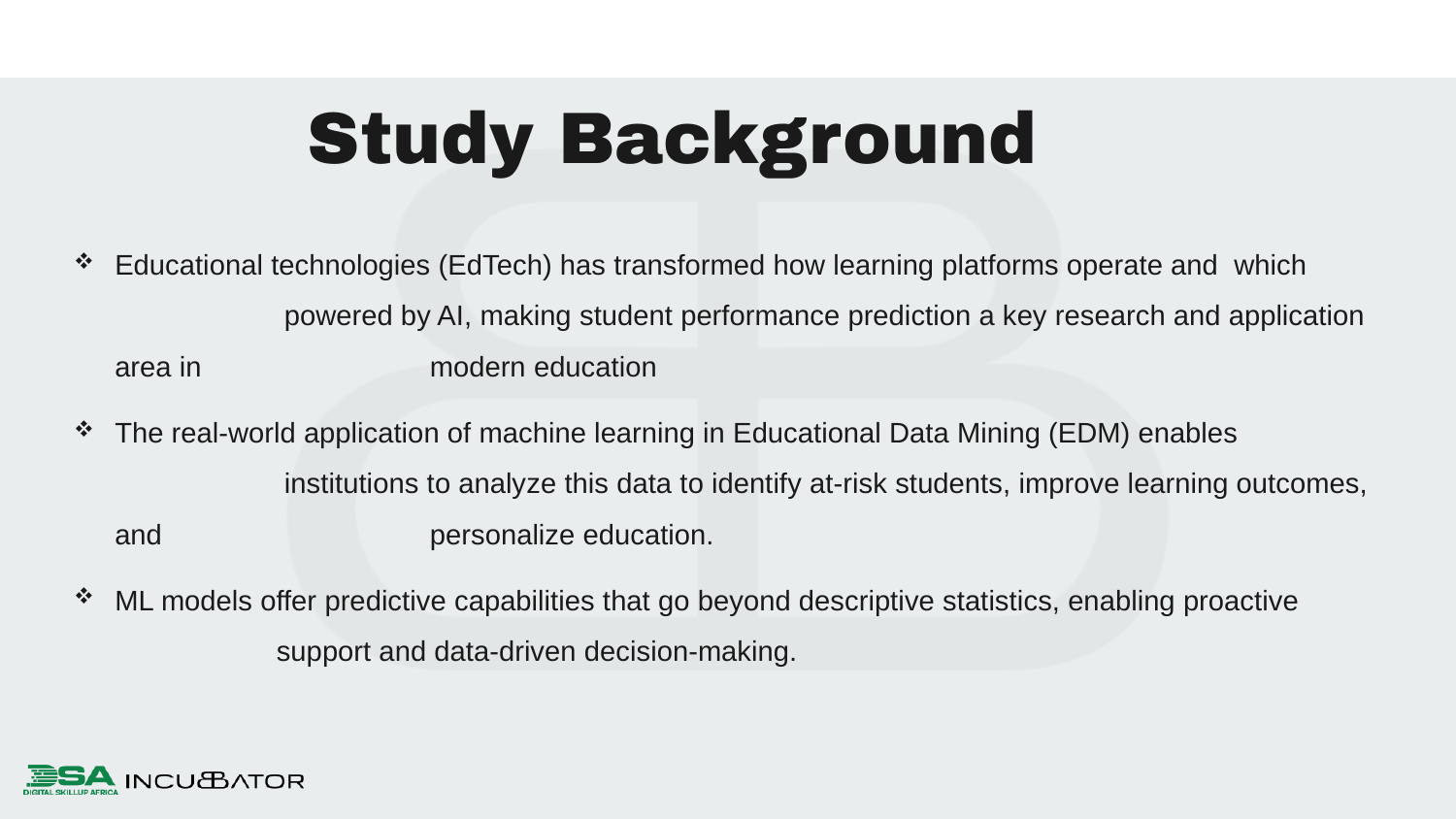

Study Background
Educational technologies (EdTech) has transformed how learning platforms operate and  which  	   powered by AI, making student performance prediction a key research and application area in         	   modern education
The real-world application of machine learning in Educational Data Mining (EDM) enables     		   institutions to analyze this data to identify at-risk students, improve learning outcomes, and    	      	   personalize education.
ML models offer predictive capabilities that go beyond descriptive statistics, enabling proactive   	  support and data-driven decision-making.